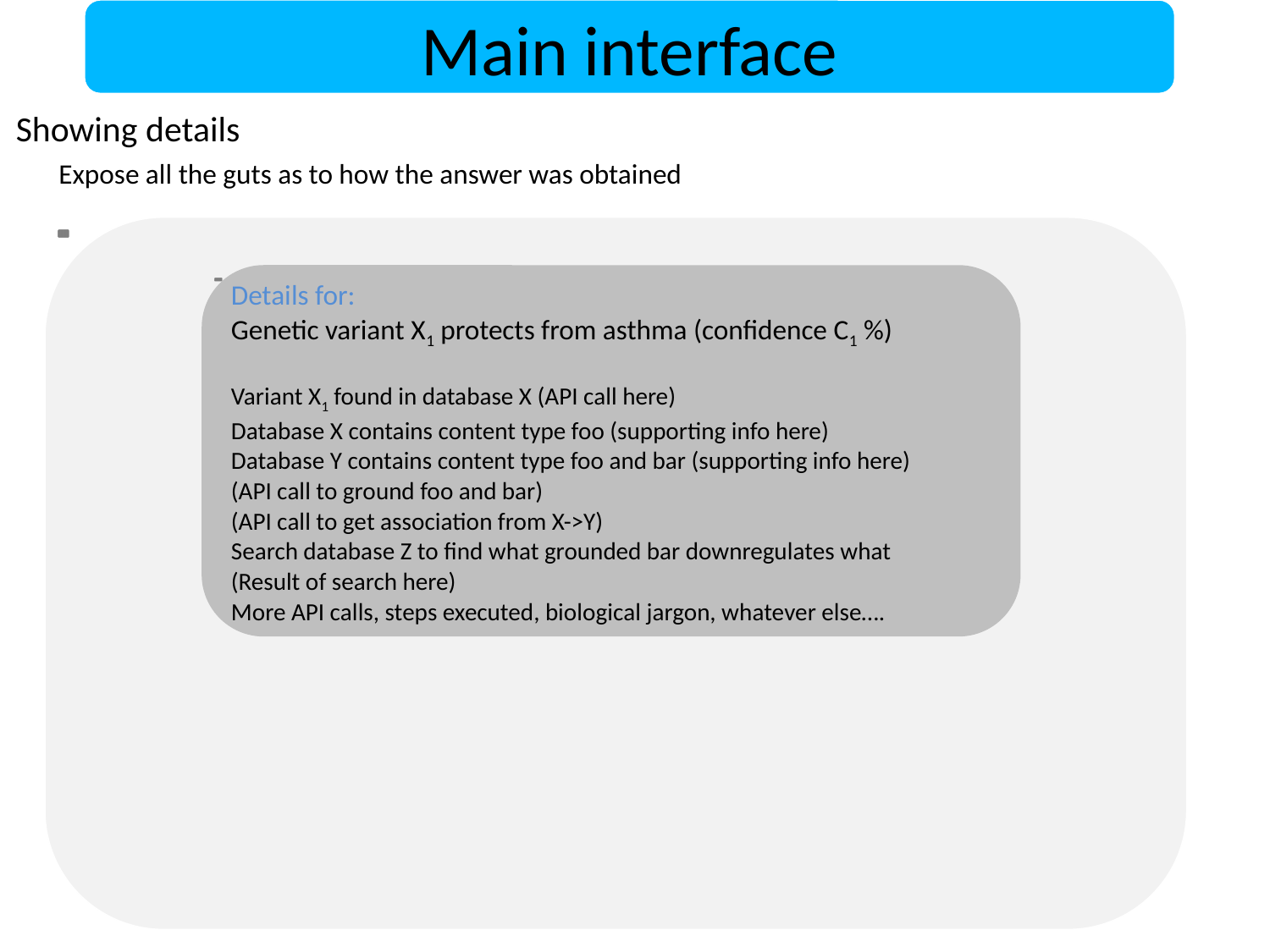

Main interface
Showing details
Expose all the guts as to how the answer was obtained

Details for:
Genetic variant X1 protects from asthma (confidence C1 %)

Variant X1 found in database X (API call here)
Database X contains content type foo (supporting info here)
Database Y contains content type foo and bar (supporting info here)
(API call to ground foo and bar)
(API call to get association from X->Y)
Search database Z to find what grounded bar downregulates what
(Result of search here)
More API calls, steps executed, biological jargon, whatever else….